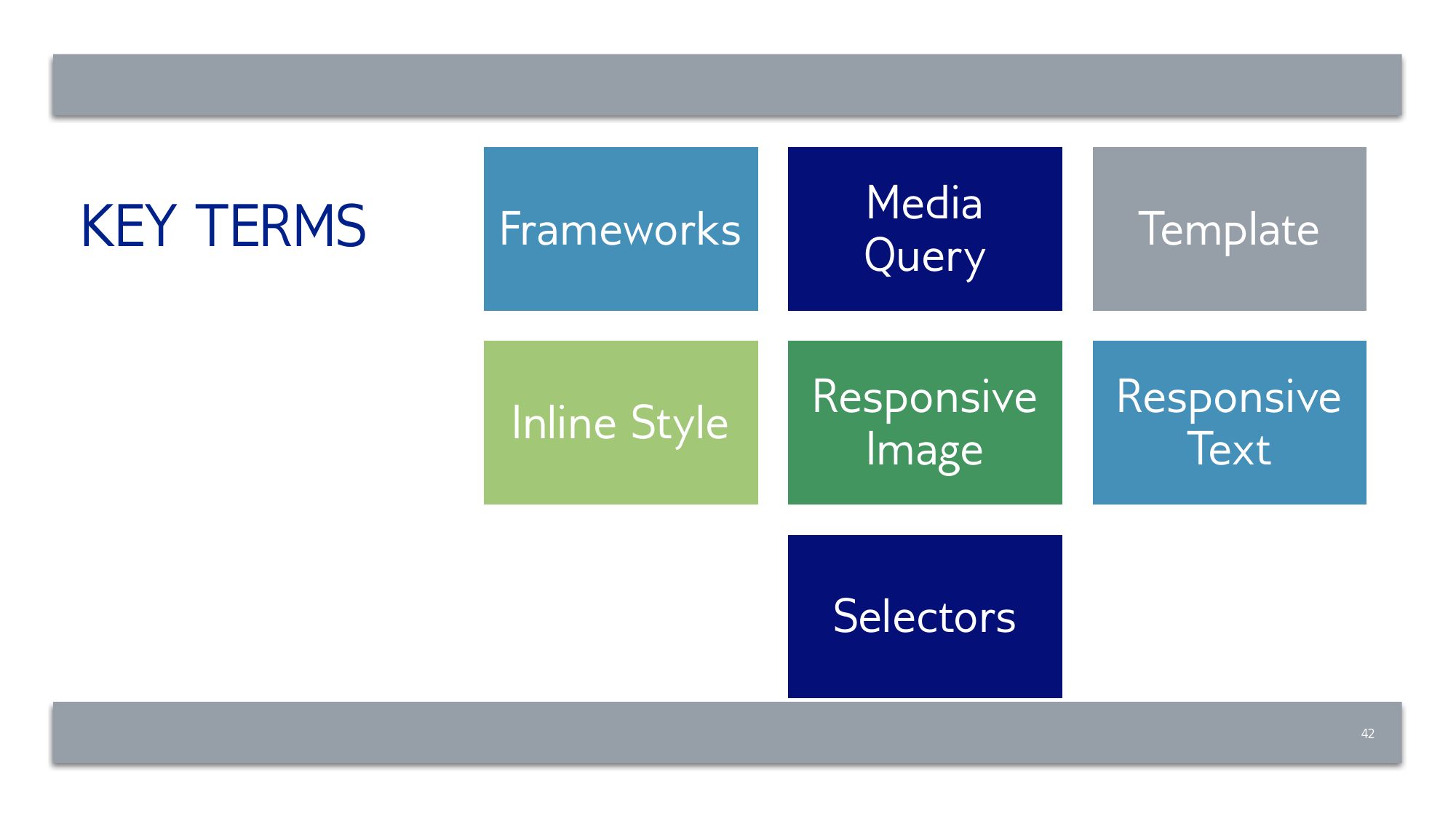

Frameworks
Media Query
Template
Inline Style
Responsive Image
Responsive Text
Selectors
# KEY TERMS

42